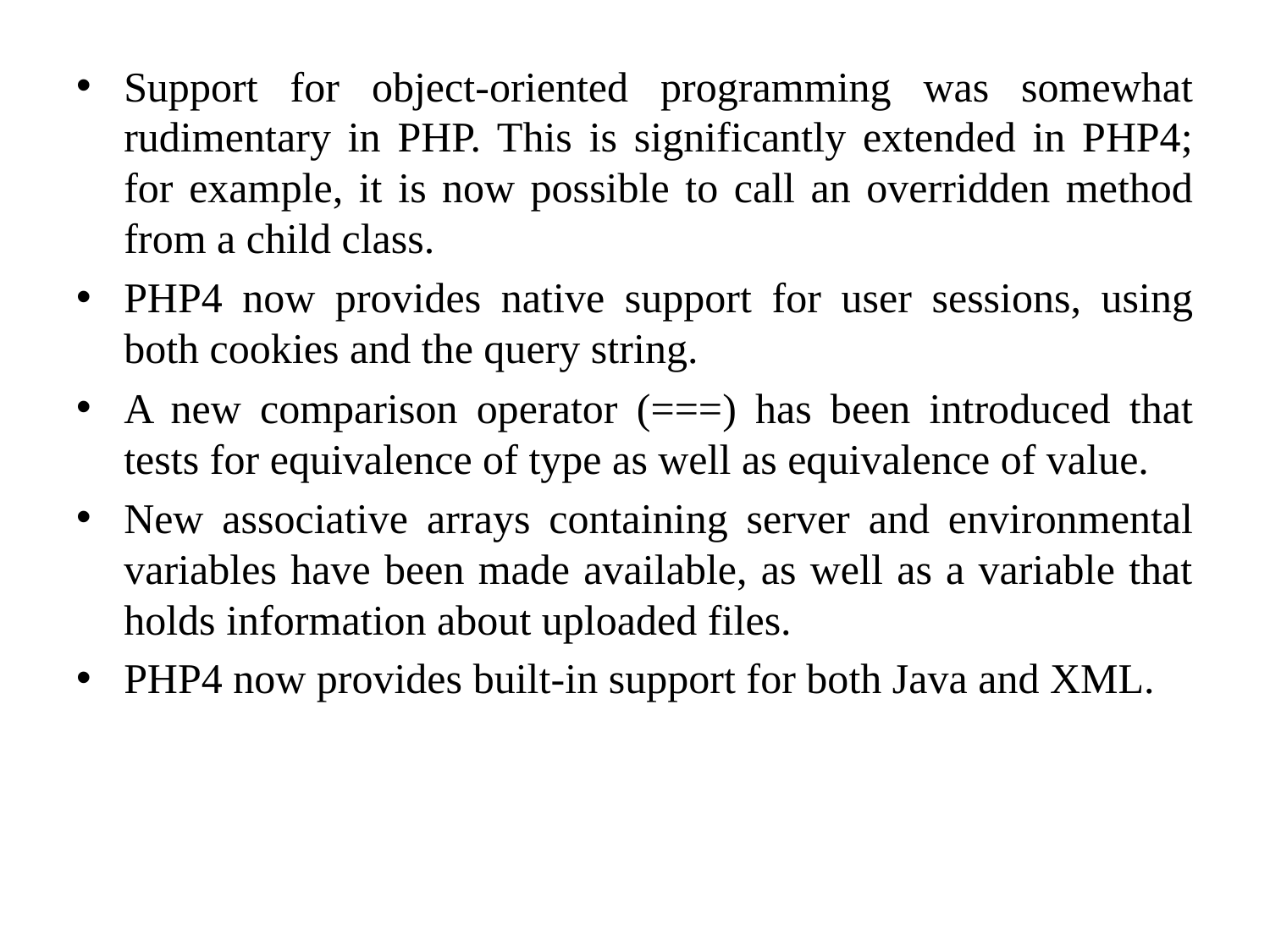

Support for object-oriented programming was somewhat rudimentary in PHP. This is significantly extended in PHP4; for example, it is now possible to call an overridden method from a child class.
PHP4 now provides native support for user sessions, using both cookies and the query string.
A new comparison operator (===) has been introduced that tests for equivalence of type as well as equivalence of value.
New associative arrays containing server and environmental variables have been made available, as well as a variable that holds information about uploaded files.
PHP4 now provides built-in support for both Java and XML.